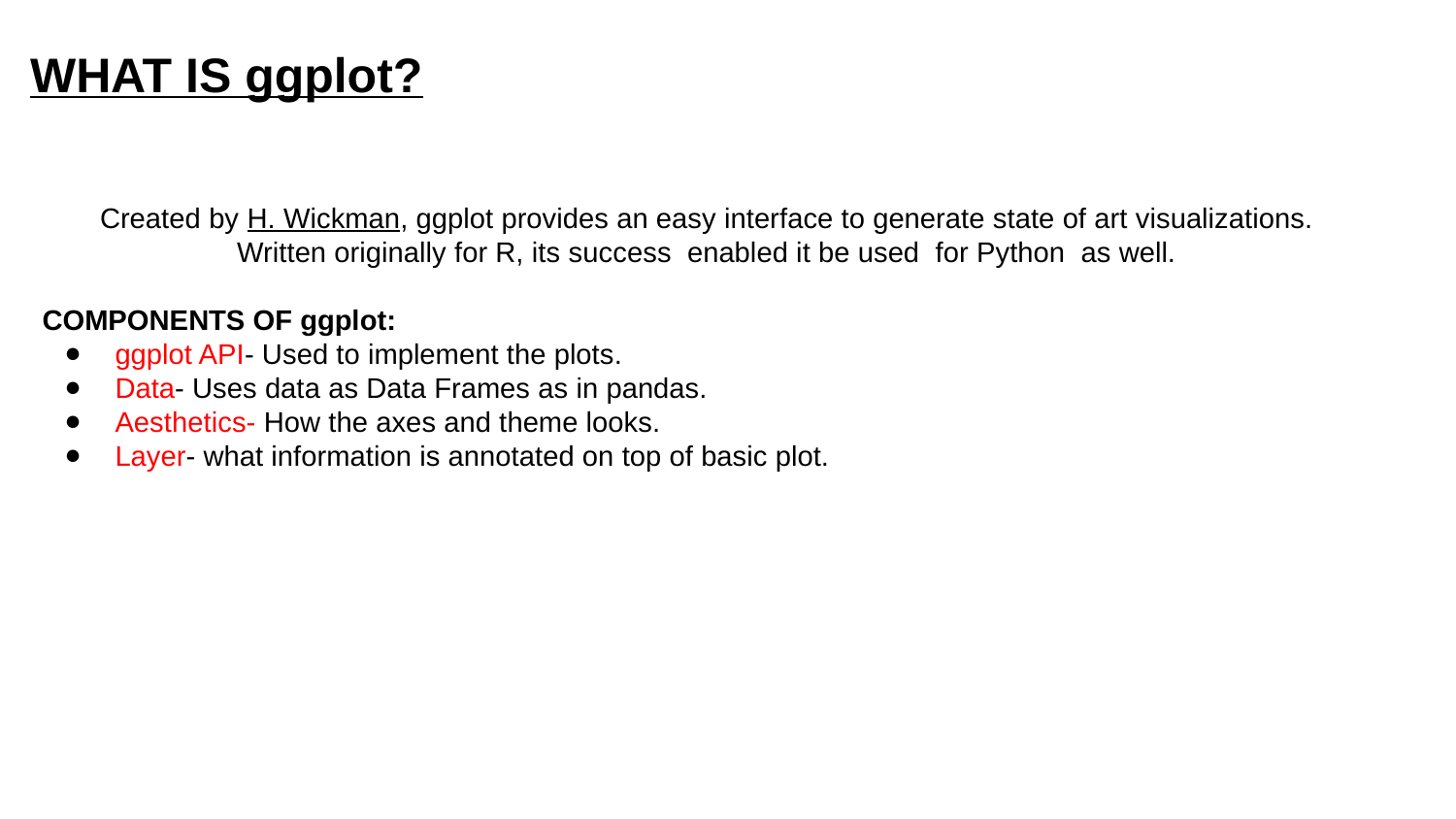

# WHAT IS ggplot?
Created by H. Wickman, ggplot provides an easy interface to generate state of art visualizations.
Written originally for R, its success  enabled it be used  for Python  as well.

COMPONENTS OF ggplot:
ggplot API- Used to implement the plots.
Data- Uses data as Data Frames as in pandas.
Aesthetics- How the axes and theme looks.
Layer- what information is annotated on top of basic plot.